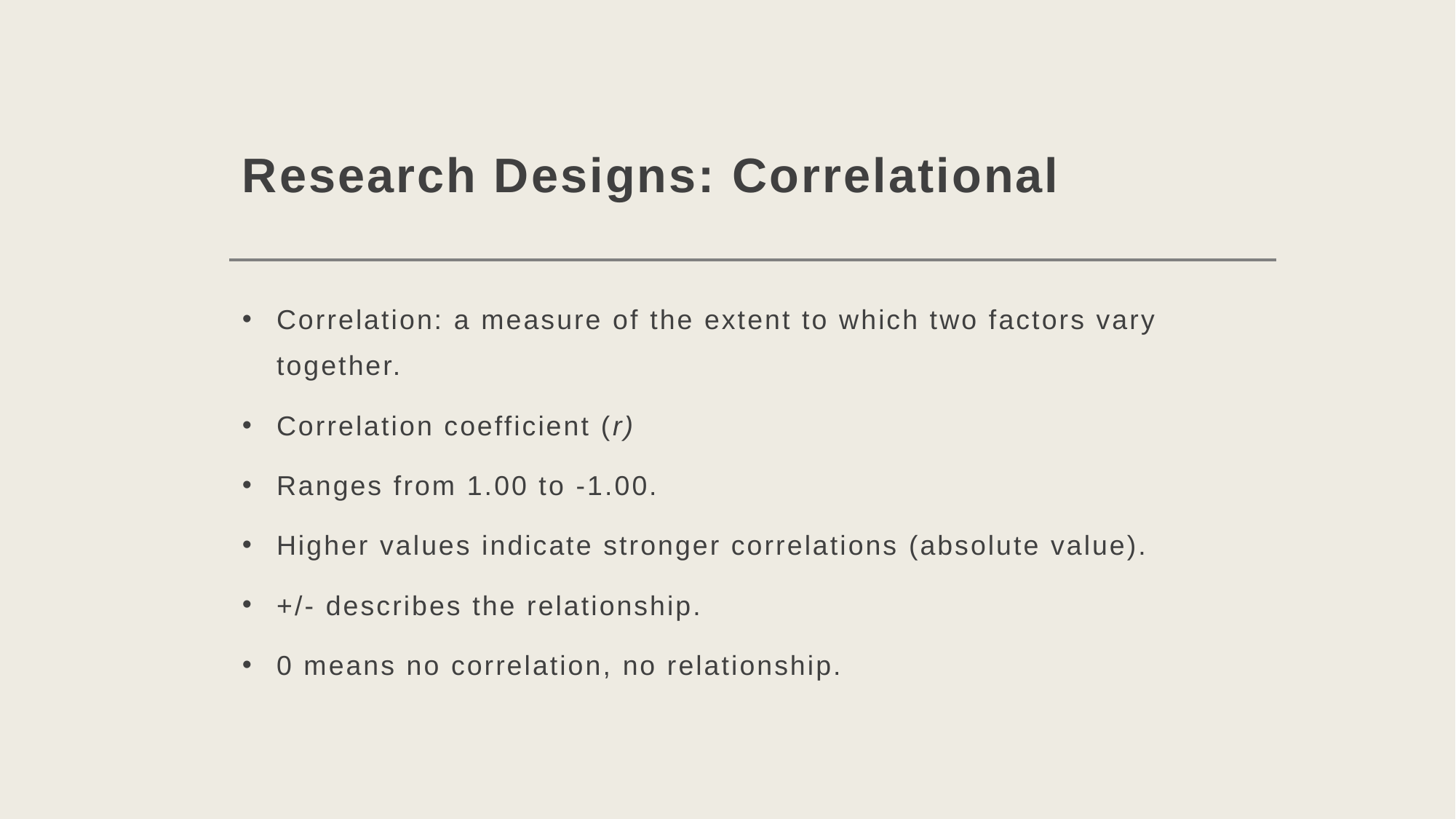

# Research Designs: Correlational
Correlation: a measure of the extent to which two factors vary together.
Correlation coefficient (r)
Ranges from 1.00 to -1.00.
Higher values indicate stronger correlations (absolute value).
+/- describes the relationship.
0 means no correlation, no relationship.